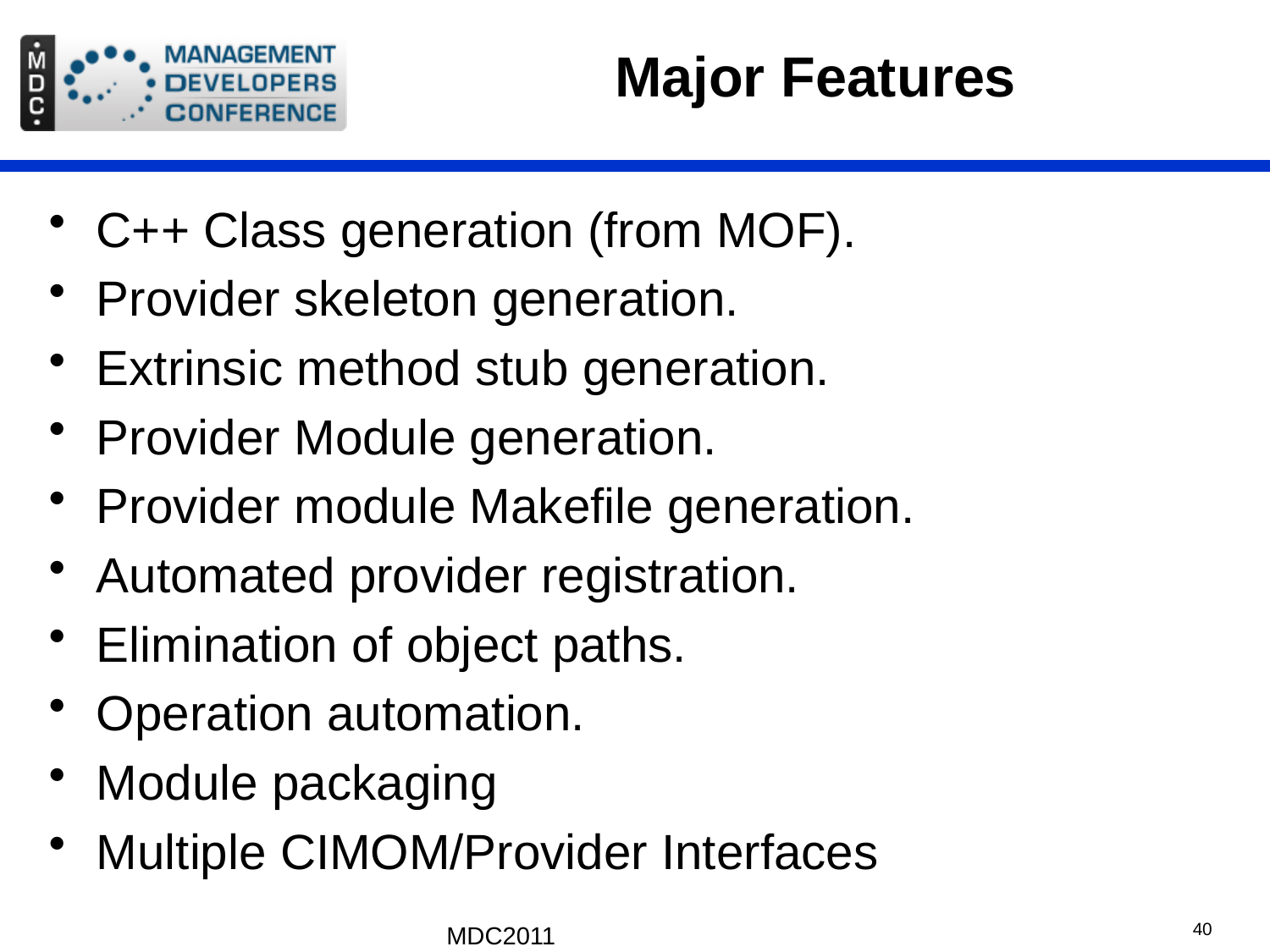

# Major Features
C++ Class generation (from MOF).
Provider skeleton generation.
Extrinsic method stub generation.
Provider Module generation.
Provider module Makefile generation.
Automated provider registration.
Elimination of object paths.
Operation automation.
Module packaging
Multiple CIMOM/Provider Interfaces
MDC2011
40